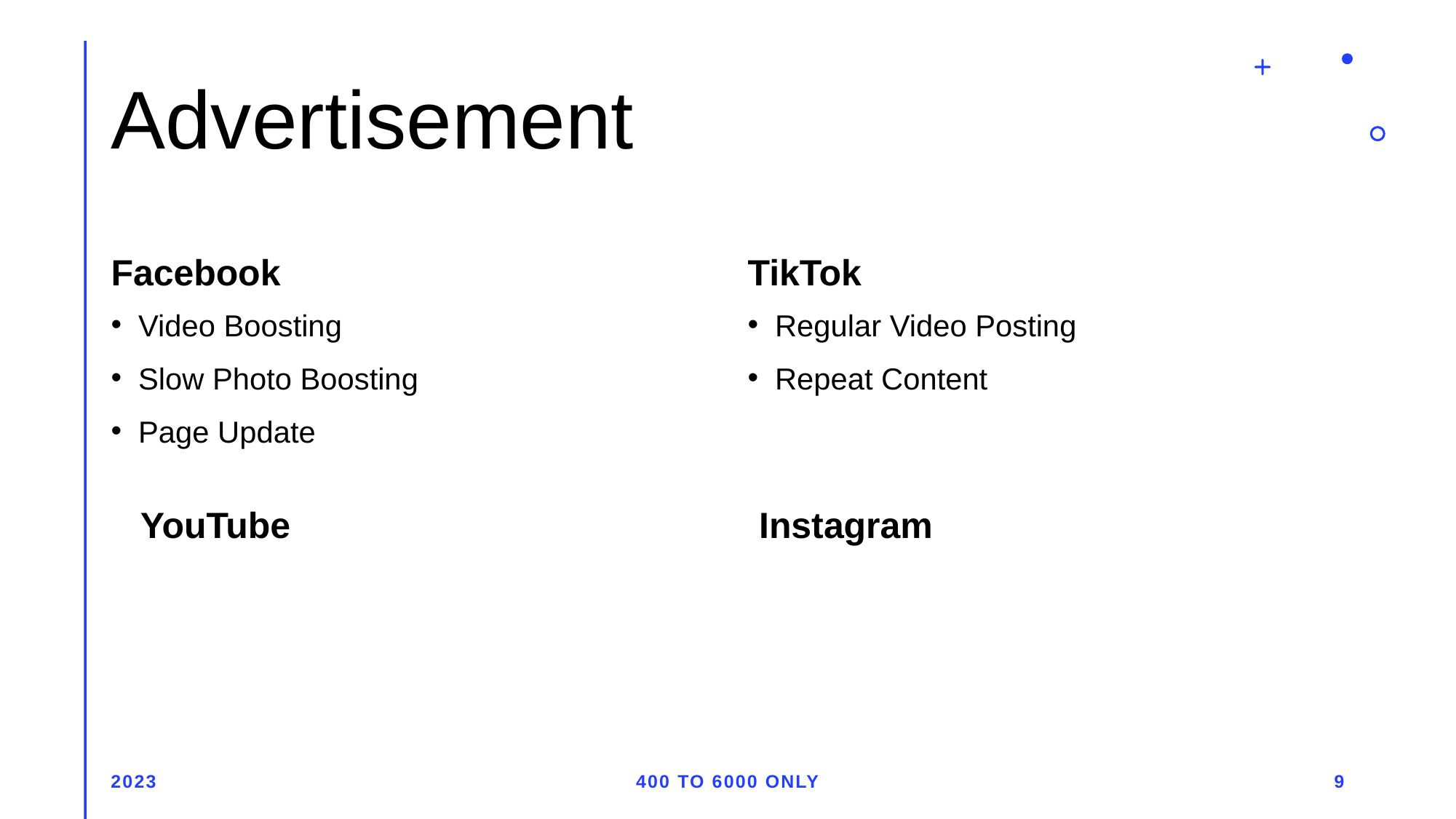

# Advertisement
Facebook
TikTok
Video Boosting
Slow Photo Boosting
Page Update
Regular Video Posting
Repeat Content

YouTube
Instagram
2023
400 TO 6000 ONLY
9